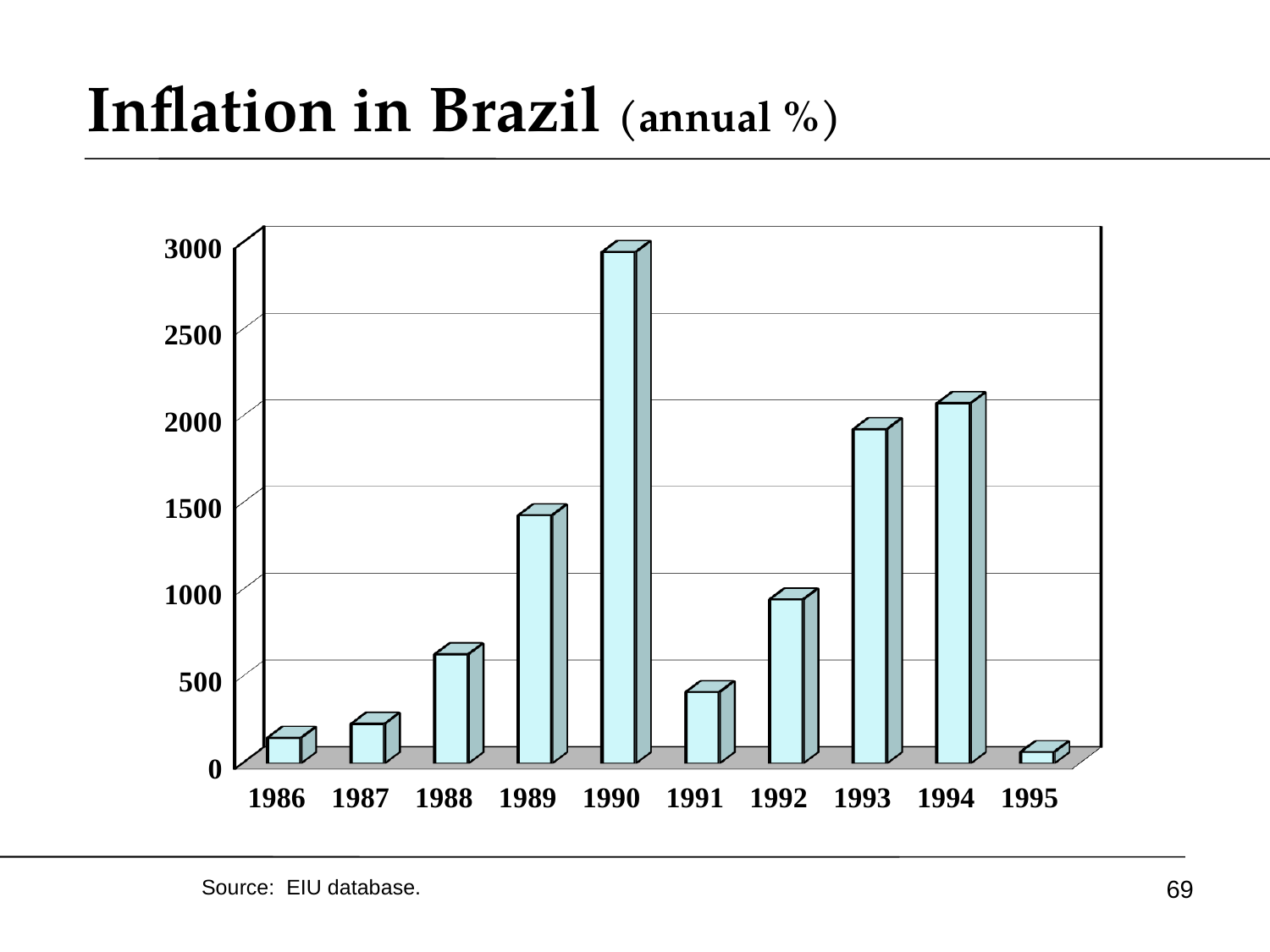

# Inflation in Brazil (annual %)

[unsupported chart]

69
Source:  EIU database.